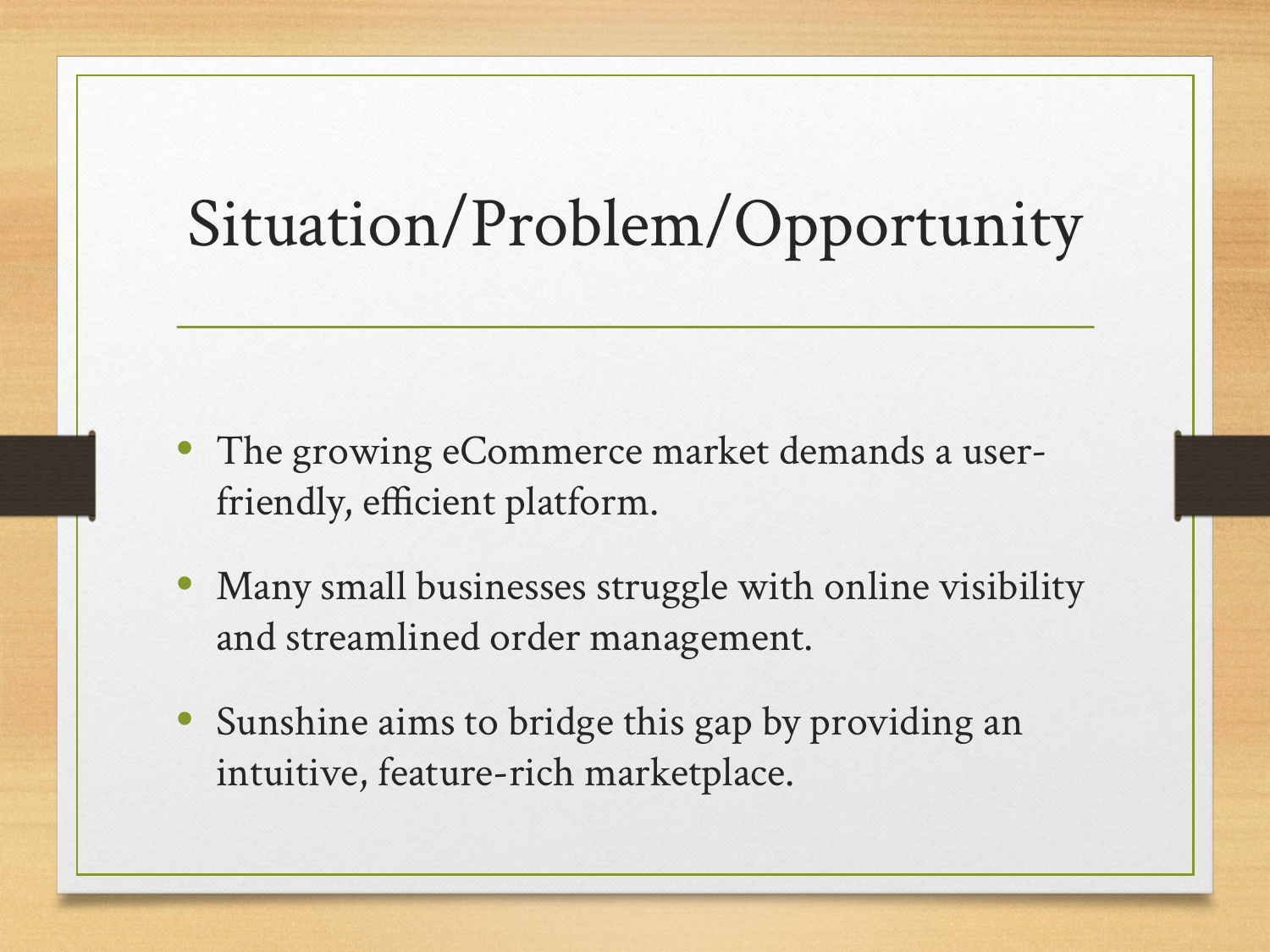

# Situation/Problem/Opportunity

The growing eCommerce market demands a user-friendly, efficient platform.
Many small businesses struggle with online visibility and streamlined order management.
Sunshine aims to bridge this gap by providing an intuitive, feature-rich marketplace.